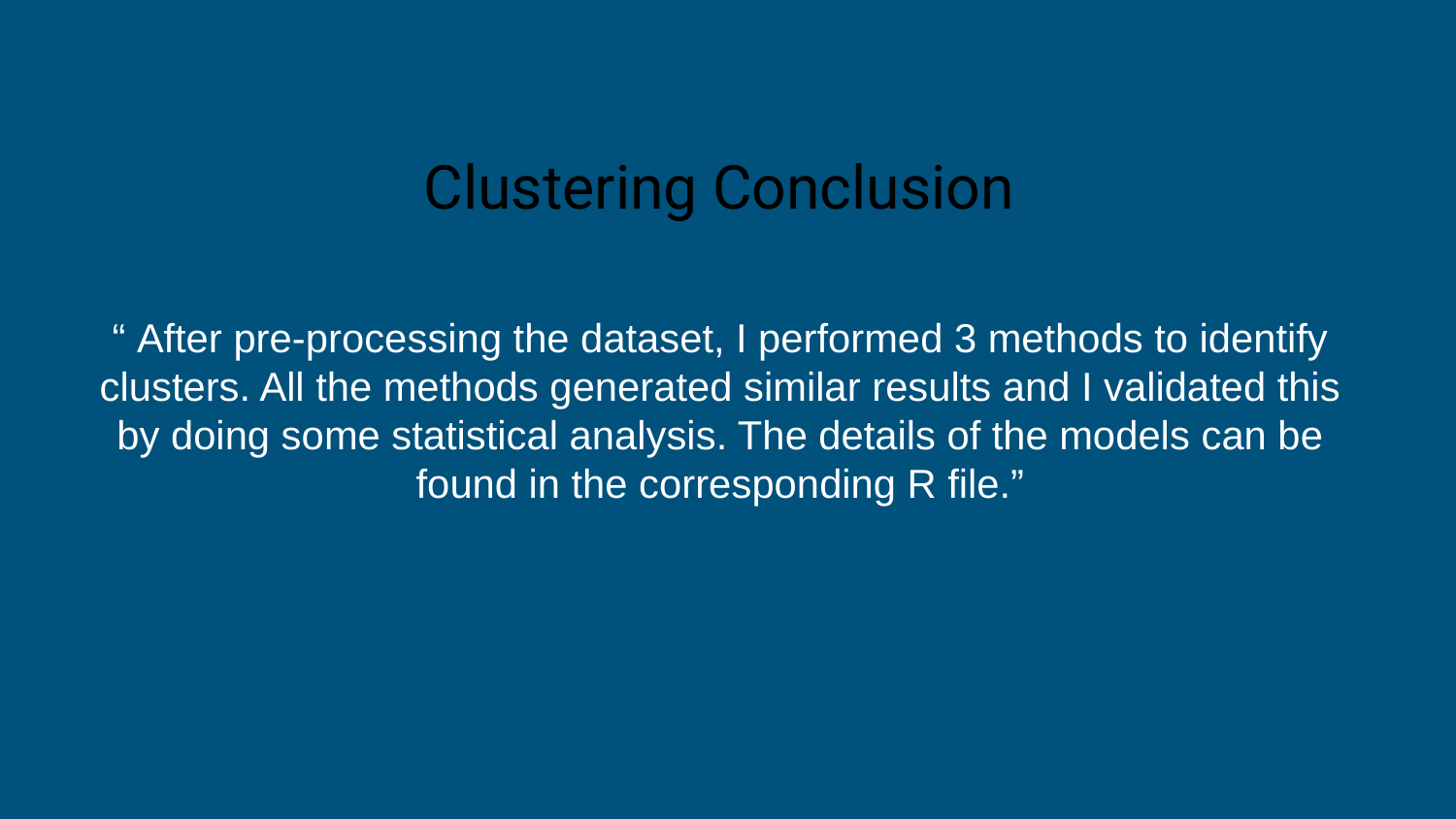

# “ After pre-processing the dataset, I performed 3 methods to identify clusters. All the methods generated similar results and I validated this by doing some statistical analysis. The details of the models can be found in the corresponding R file.”
Clustering Conclusion